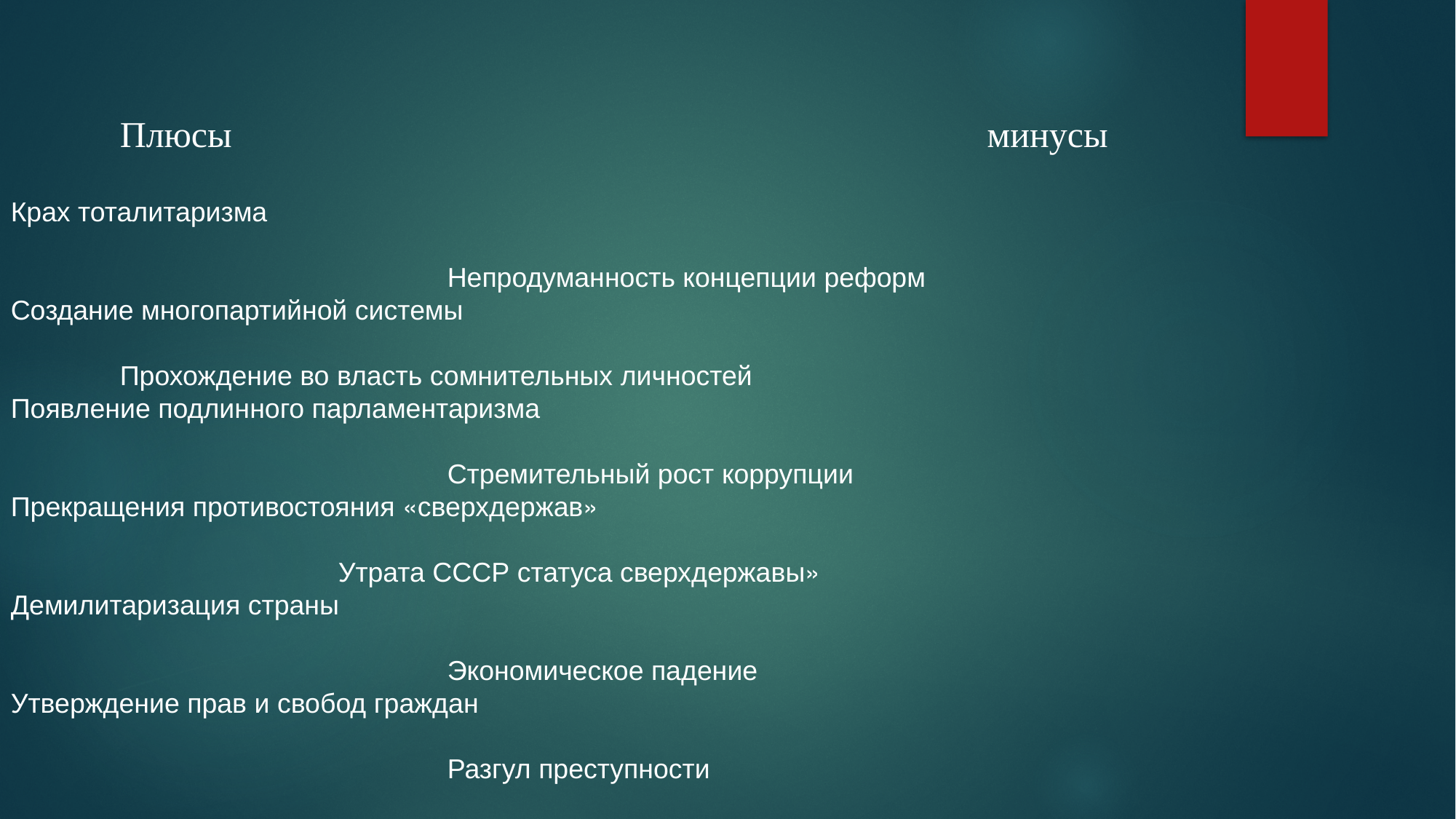

Плюсы                                                                                   минусы
Крах тоталитаризма
 																Непродуманность концепции реформ
Создание многопартийной системы
													Прохождение во власть сомнительных личностей
Появление подлинного парламентаризма
																Стремительный рост коррупции
Прекращения противостояния «сверхдержав»
															Утрата СССР статуса сверхдержавы»
Демилитаризация страны
																Экономическое падение
Утверждение прав и свобод граждан
																Разгул преступности